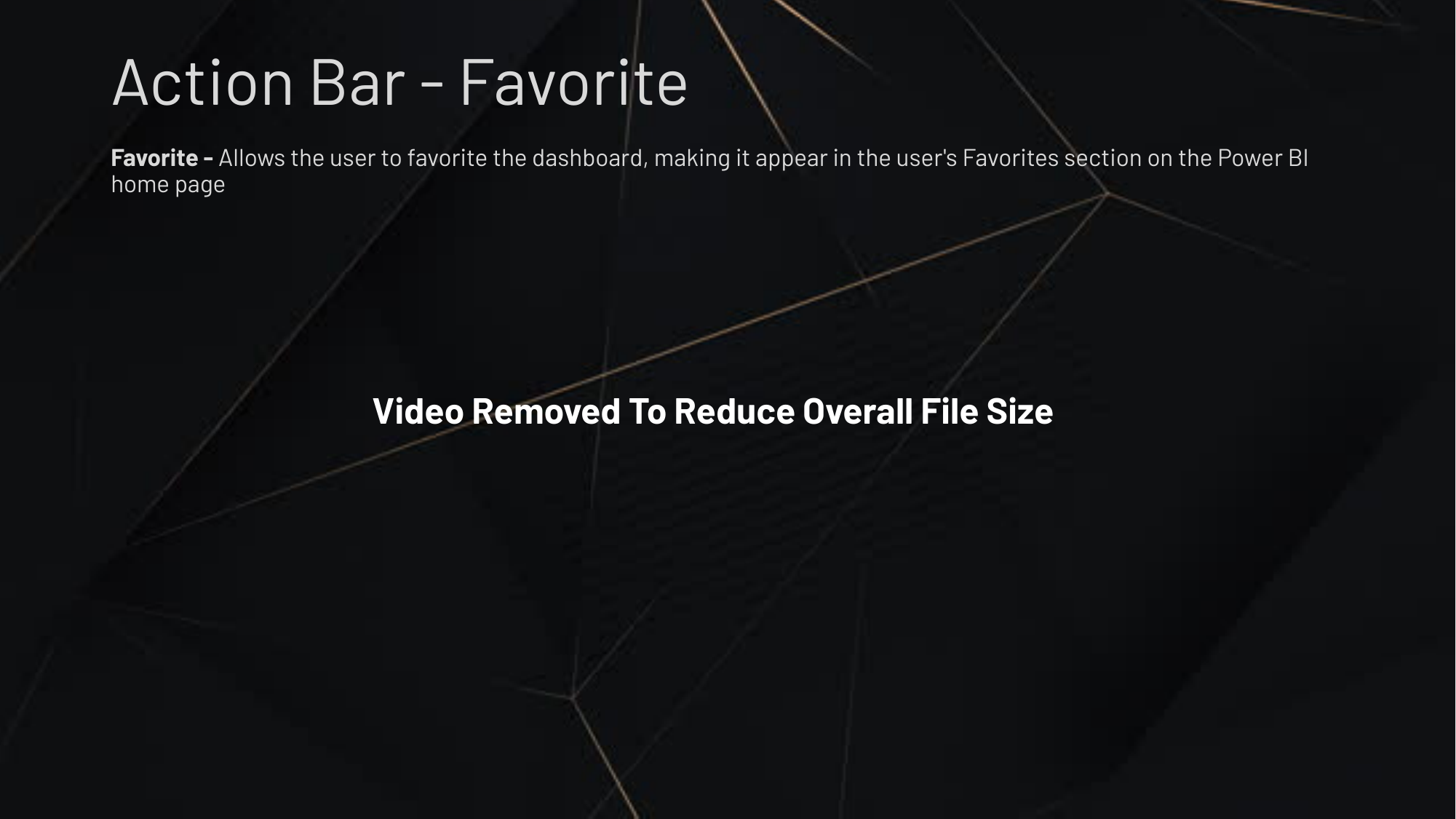

Action Bar - Favorite
Favorite - Allows the user to favorite the dashboard, making it appear in the user's Favorites section on the Power BI home page
Video Removed To Reduce Overall File Size